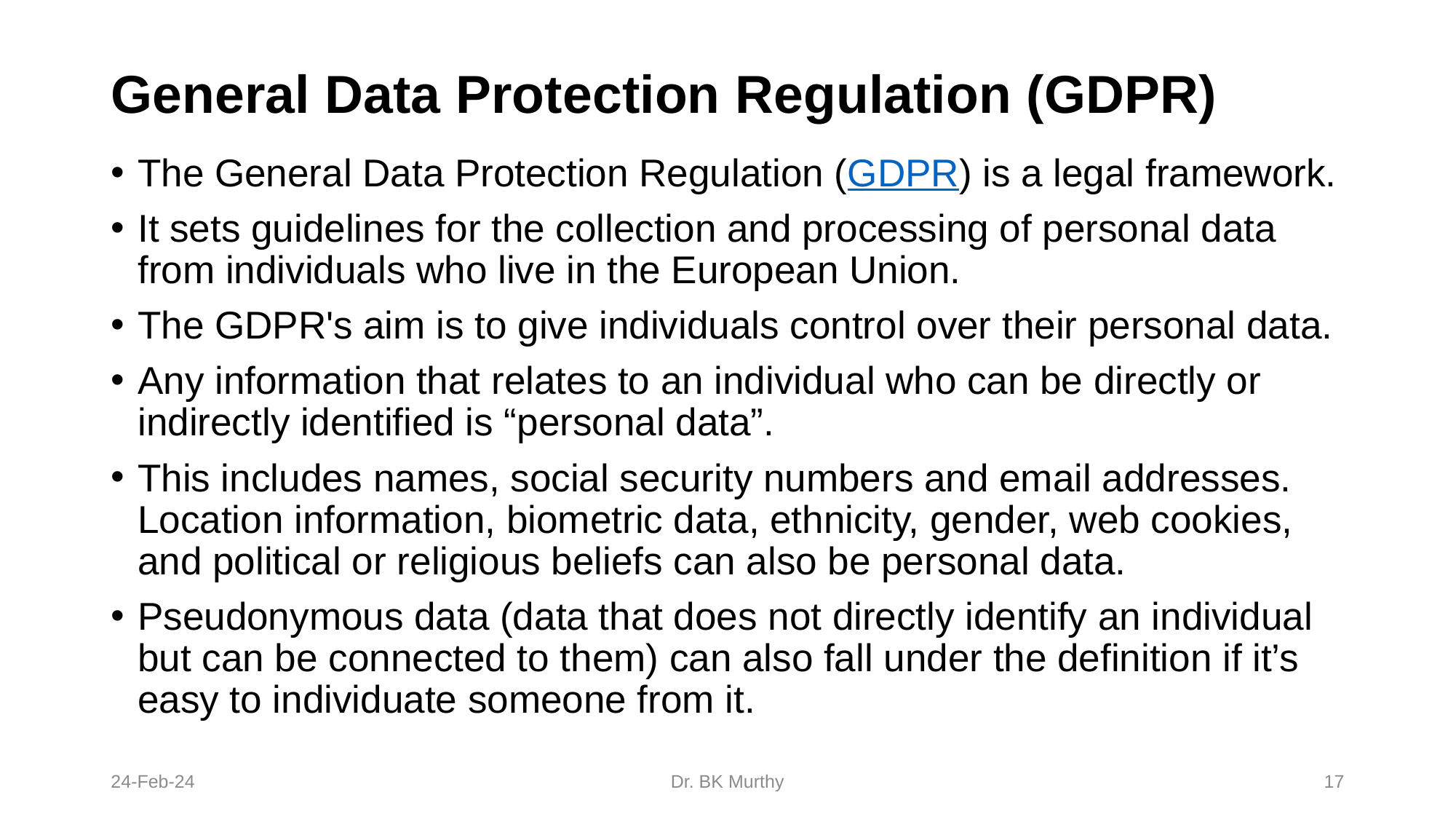

# General Data Protection Regulation (GDPR)
The General Data Protection Regulation (GDPR) is a legal framework.
It sets guidelines for the collection and processing of personal data from individuals who live in the European Union.
The GDPR's aim is to give individuals control over their personal data.
Any information that relates to an individual who can be directly or indirectly identified is “personal data”.
This includes names, social security numbers and email addresses. Location information, biometric data, ethnicity, gender, web cookies, and political or religious beliefs can also be personal data.
Pseudonymous data (data that does not directly identify an individual but can be connected to them) can also fall under the definition if it’s easy to individuate someone from it.

24-Feb-24
Dr. BK Murthy
17